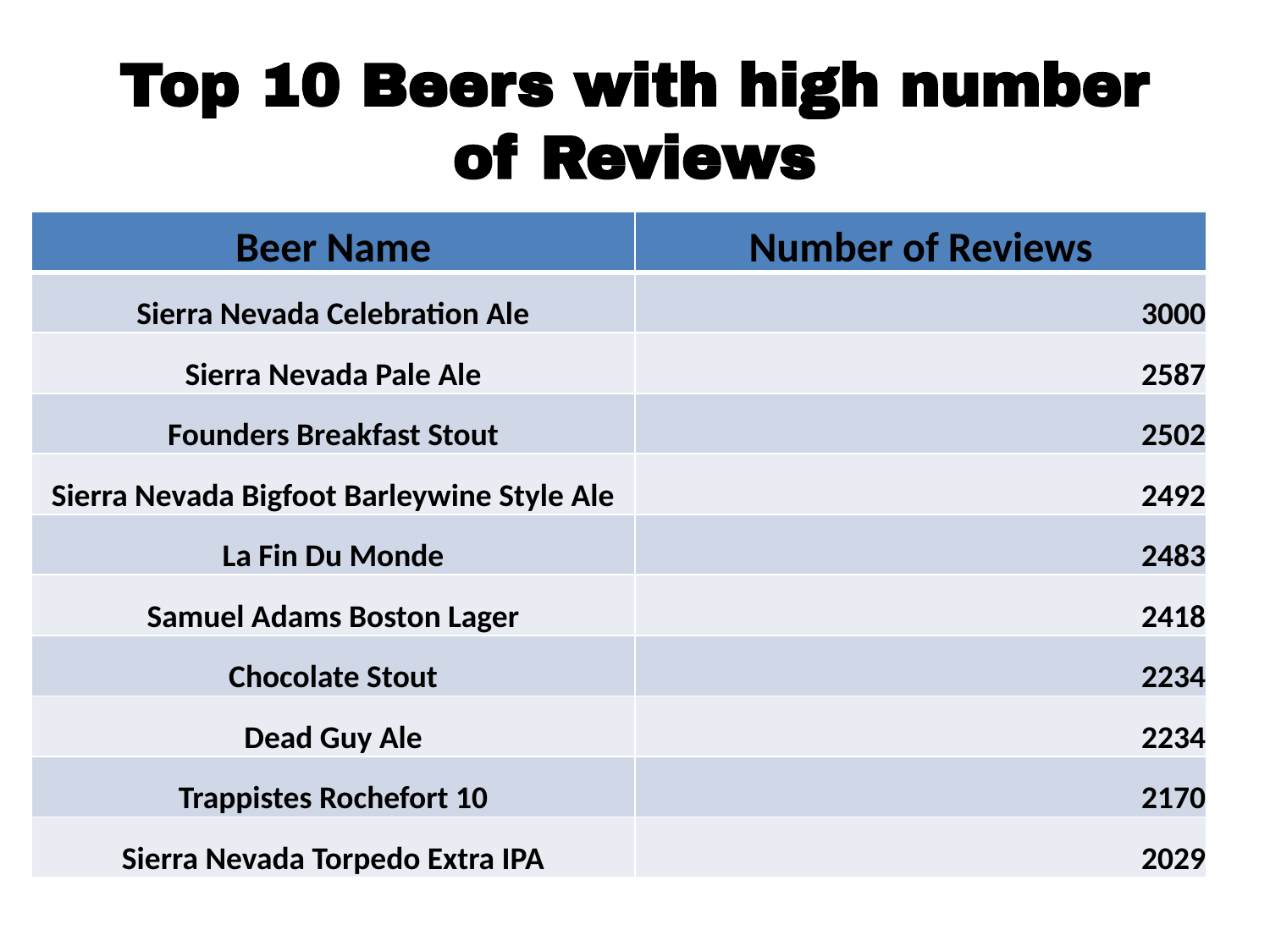

# Top 10 Beers with high number of Reviews
| Beer Name | Number of Reviews |
| --- | --- |
| Sierra Nevada Celebration Ale | 3000 |
| Sierra Nevada Pale Ale | 2587 |
| Founders Breakfast Stout | 2502 |
| Sierra Nevada Bigfoot Barleywine Style Ale | 2492 |
| La Fin Du Monde | 2483 |
| Samuel Adams Boston Lager | 2418 |
| Chocolate Stout | 2234 |
| Dead Guy Ale | 2234 |
| Trappistes Rochefort 10 | 2170 |
| Sierra Nevada Torpedo Extra IPA | 2029 |